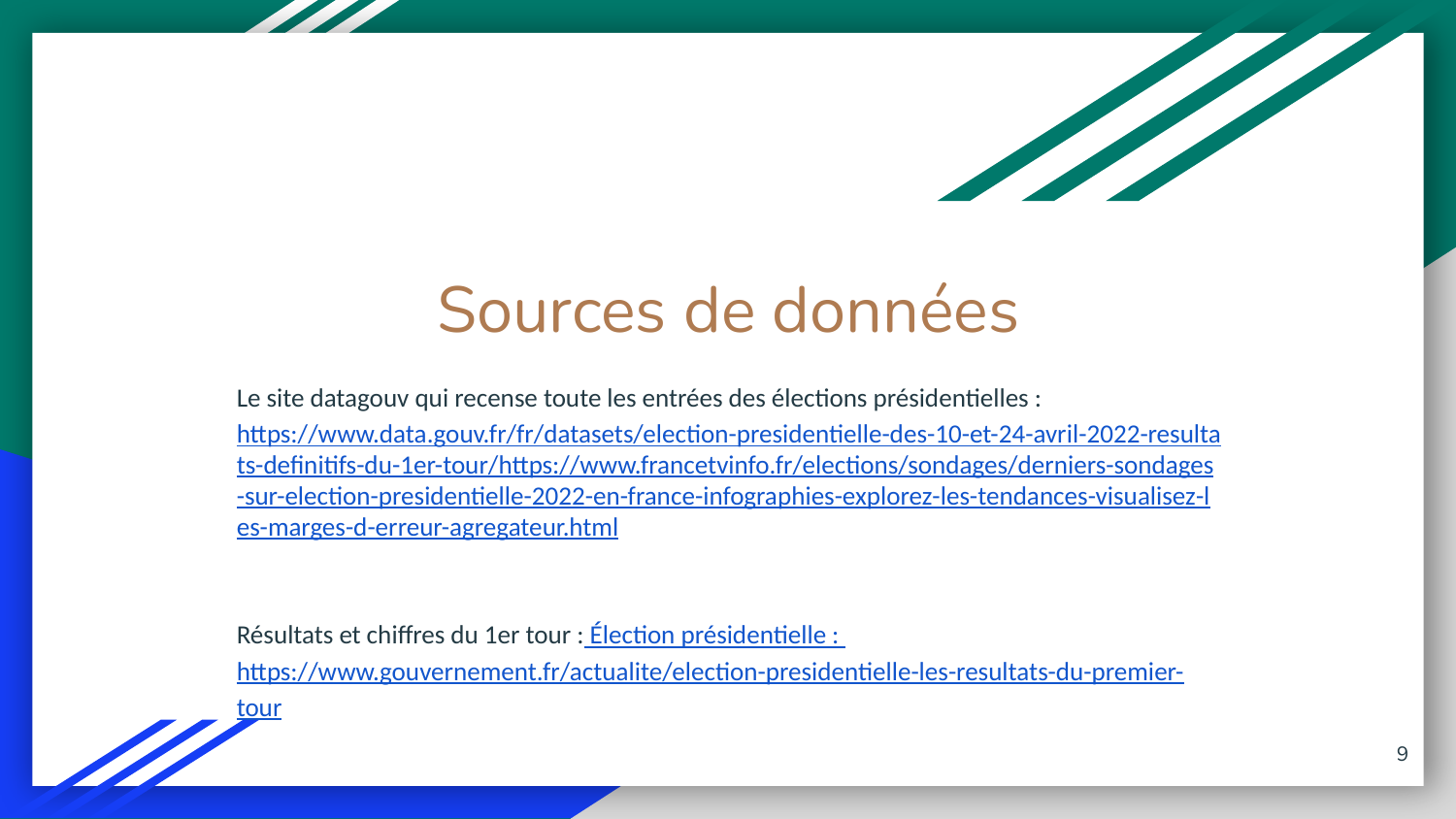

# Sources de données

Le site datagouv qui recense toute les entrées des élections présidentielles : https://www.data.gouv.fr/fr/datasets/election-presidentielle-des-10-et-24-avril-2022-resultats-definitifs-du-1er-tour/https://www.francetvinfo.fr/elections/sondages/derniers-sondages-sur-election-presidentielle-2022-en-france-infographies-explorez-les-tendances-visualisez-les-marges-d-erreur-agregateur.html

Résultats et chiffres du 1er tour : Élection présidentielle : https://www.gouvernement.fr/actualite/election-presidentielle-les-resultats-du-premier-tour
9